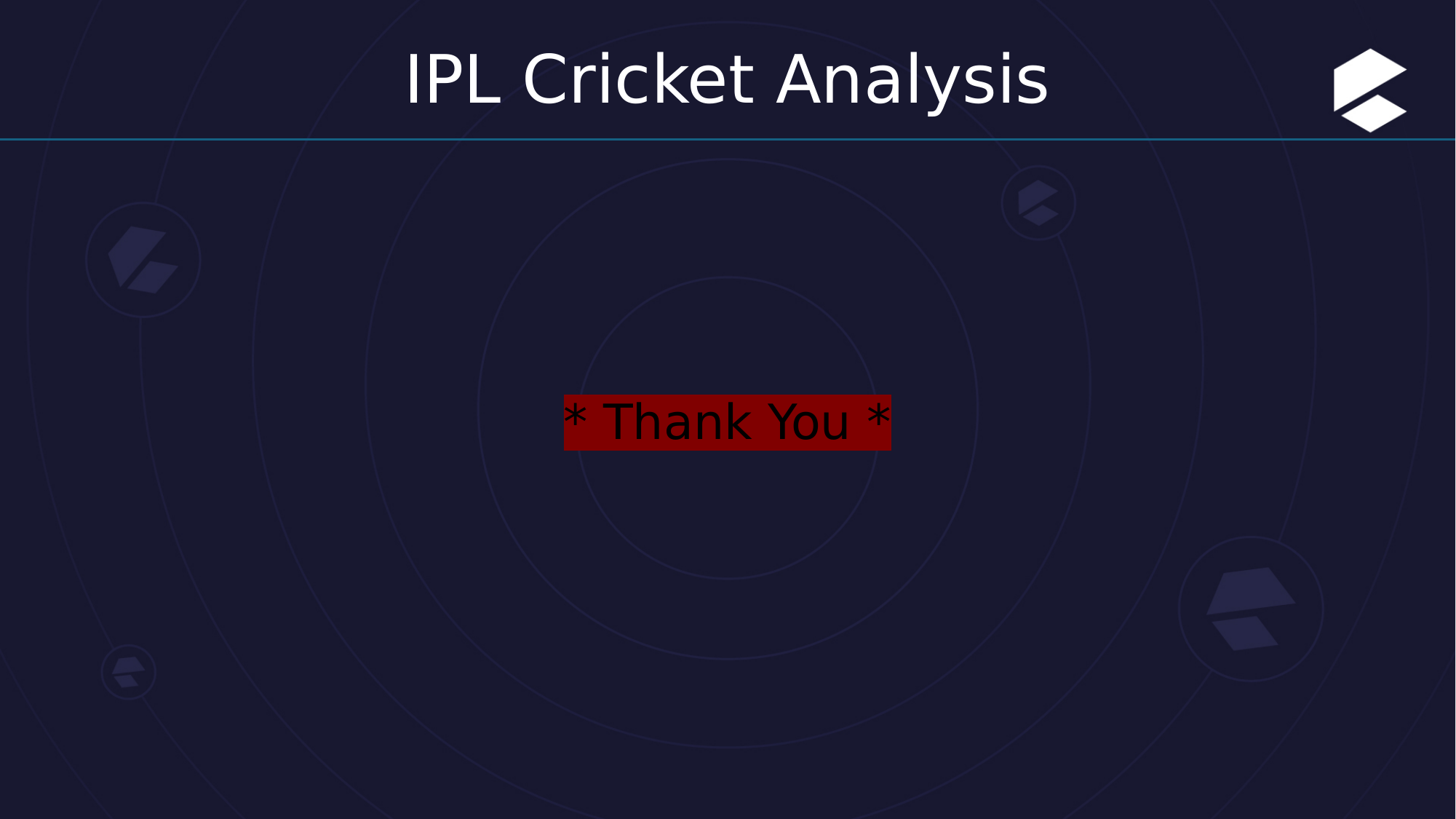

# IPL Cricket Analysis
* Thank You *